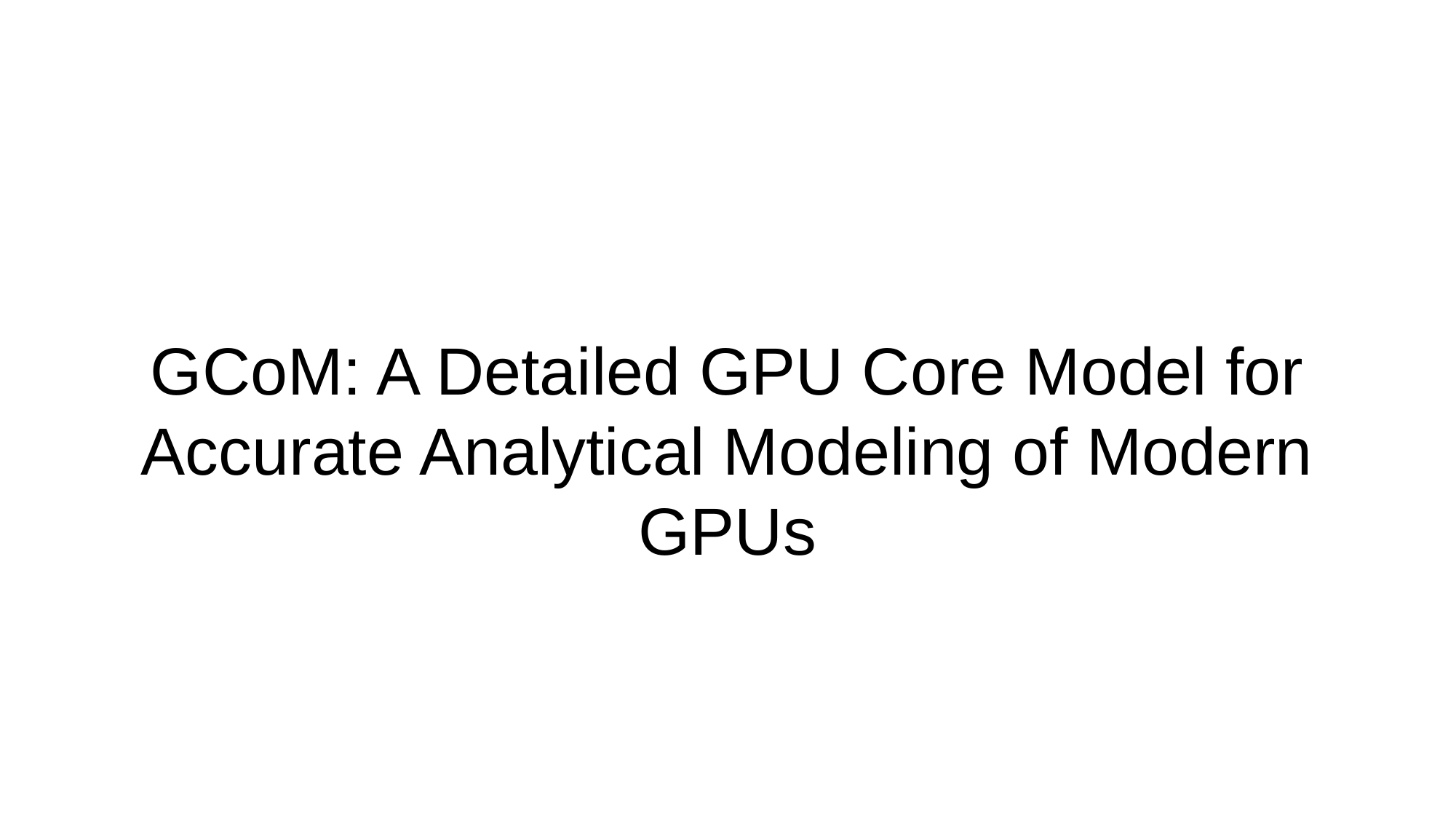

GCoM: A Detailed GPU Core Model for Accurate Analytical Modeling of Modern GPUs